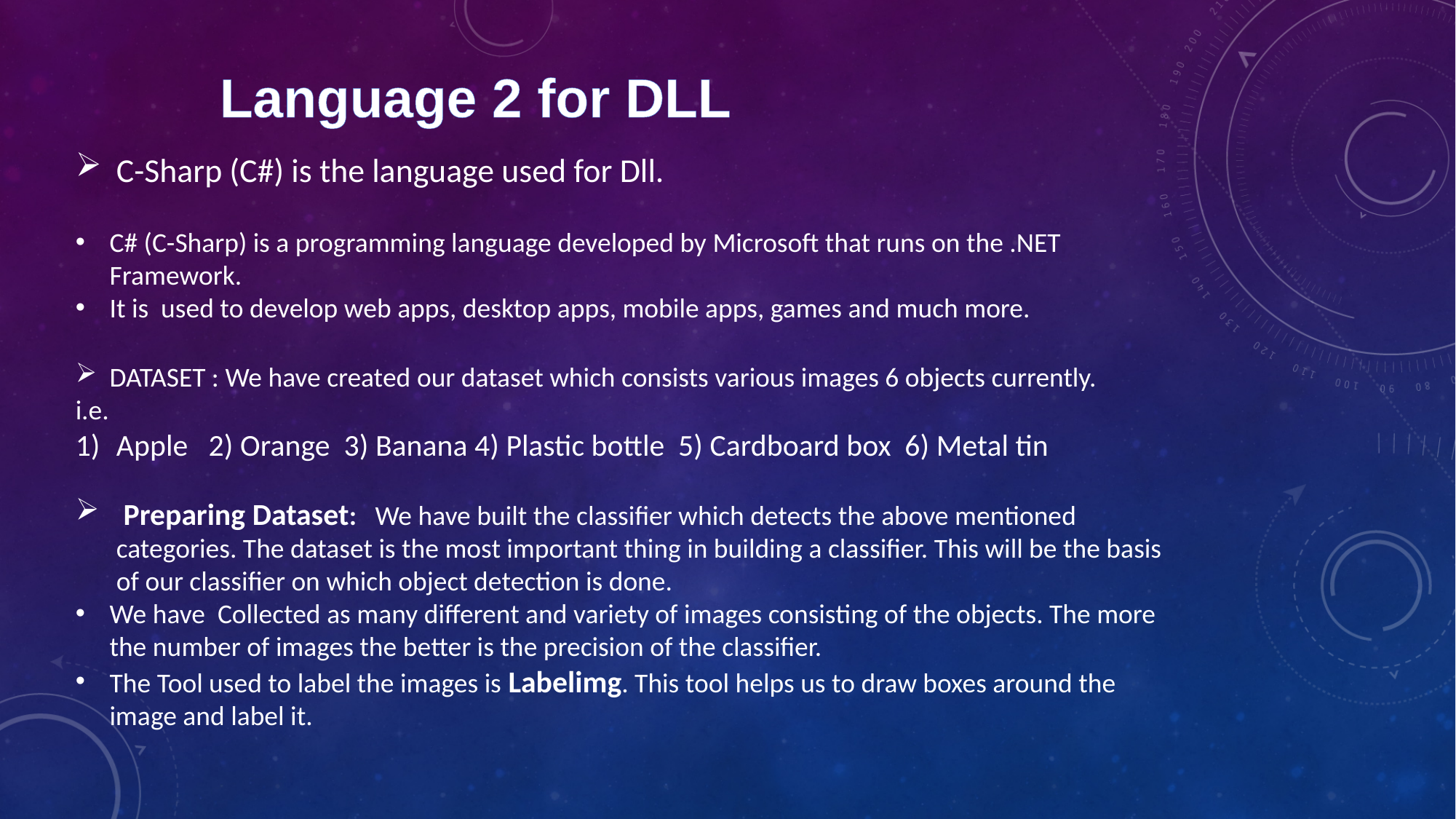

# Language 2 for DLL
C-Sharp (C#) is the language used for Dll.

C# (C-Sharp) is a programming language developed by Microsoft that runs on the .NET Framework.
It is  used to develop web apps, desktop apps, mobile apps, games and much more.

DATASET : We have created our dataset which consists various images 6 objects currently.
i.e.
Apple   2) Orange  3) Banana 4) Plastic bottle  5) Cardboard box  6) Metal tin

 Preparing Dataset:   We have built the classifier which detects the above mentioned categories. The dataset is the most important thing in building a classifier. This will be the basis of our classifier on which object detection is done.
We have  Collected as many different and variety of images consisting of the objects. The more the number of images the better is the precision of the classifier.
The Tool used to label the images is Labelimg. This tool helps us to draw boxes around the image and label it.